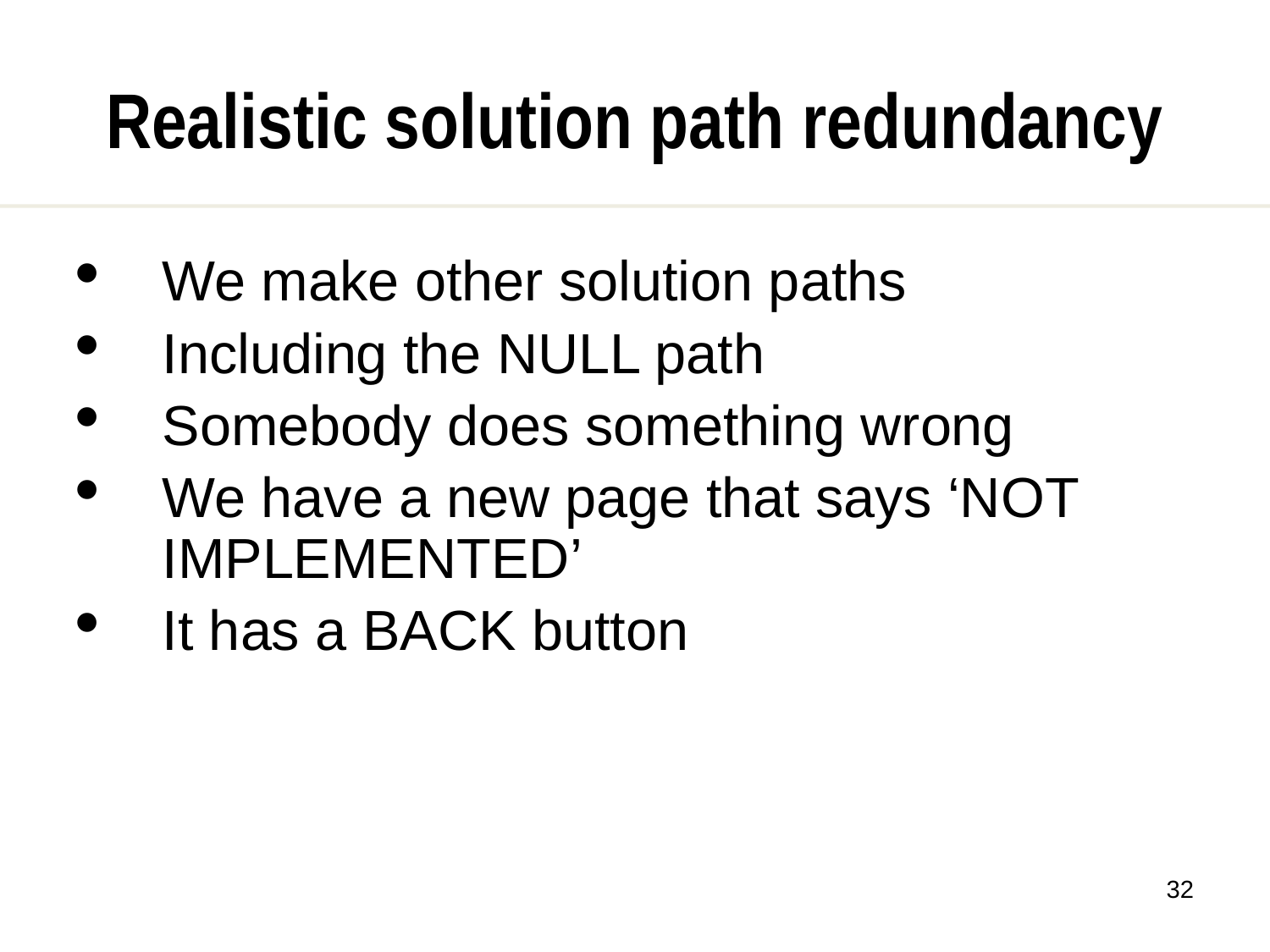

Realistic solution path redundancy

We make other solution paths
Including the NULL path
Somebody does something wrong
We have a new page that says ‘NOT IMPLEMENTED’
It has a BACK button
32